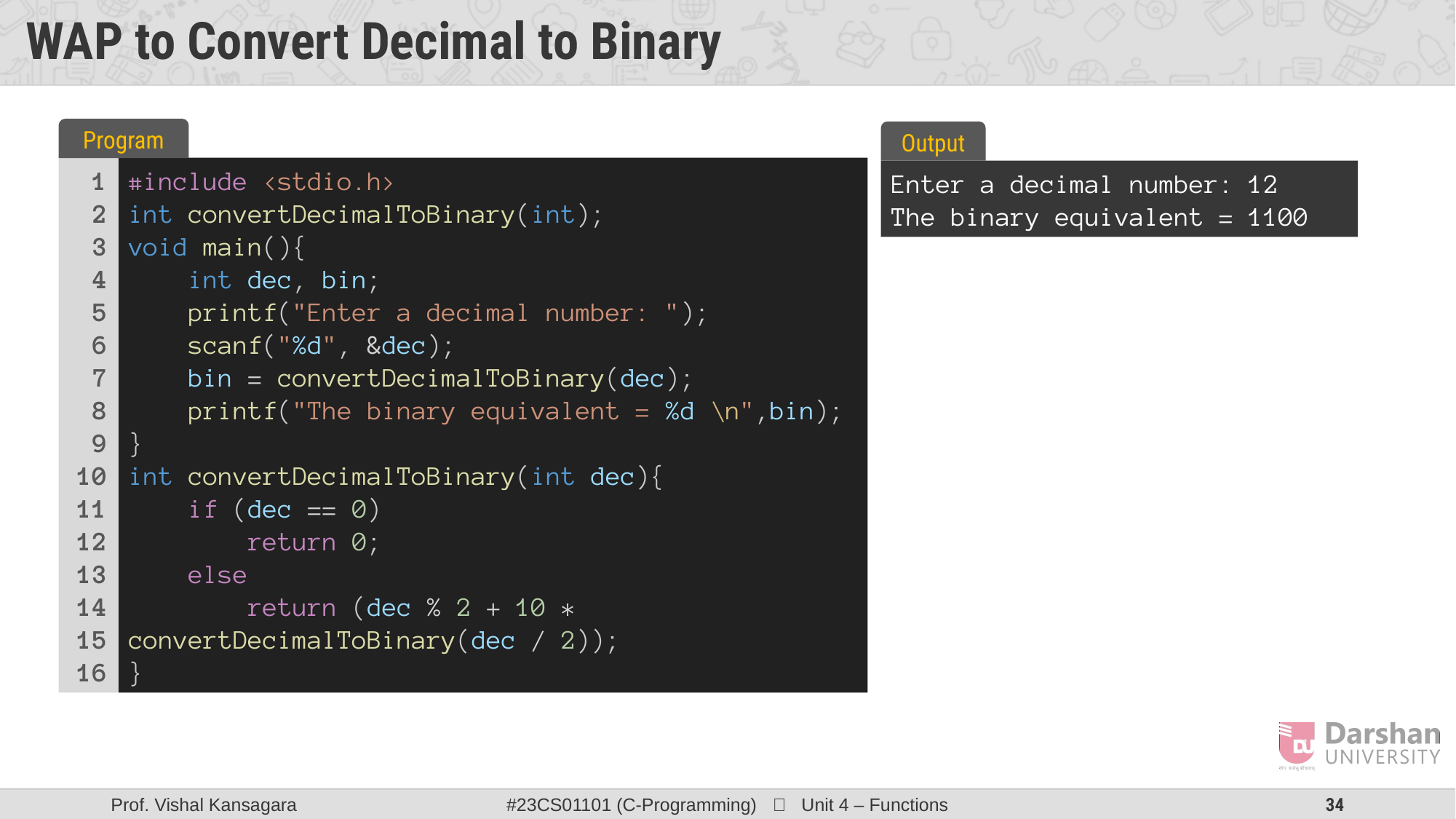

# WAP to Convert Decimal to Binary
Program
Output
1
2
3
4
5
6
7
8
9
10
11
12
13
14
15
16
#include <stdio.h>
int convertDecimalToBinary(int);
void main(){
    int dec, bin;
    printf("Enter a decimal number: ");
    scanf("%d", &dec);
    bin = convertDecimalToBinary(dec);
    printf("The binary equivalent = %d \n",bin);
}
int convertDecimalToBinary(int dec){
    if (dec == 0)
        return 0;
    else
        return (dec % 2 + 10 *             convertDecimalToBinary(dec / 2));
}
Enter a decimal number: 12
The binary equivalent = 1100